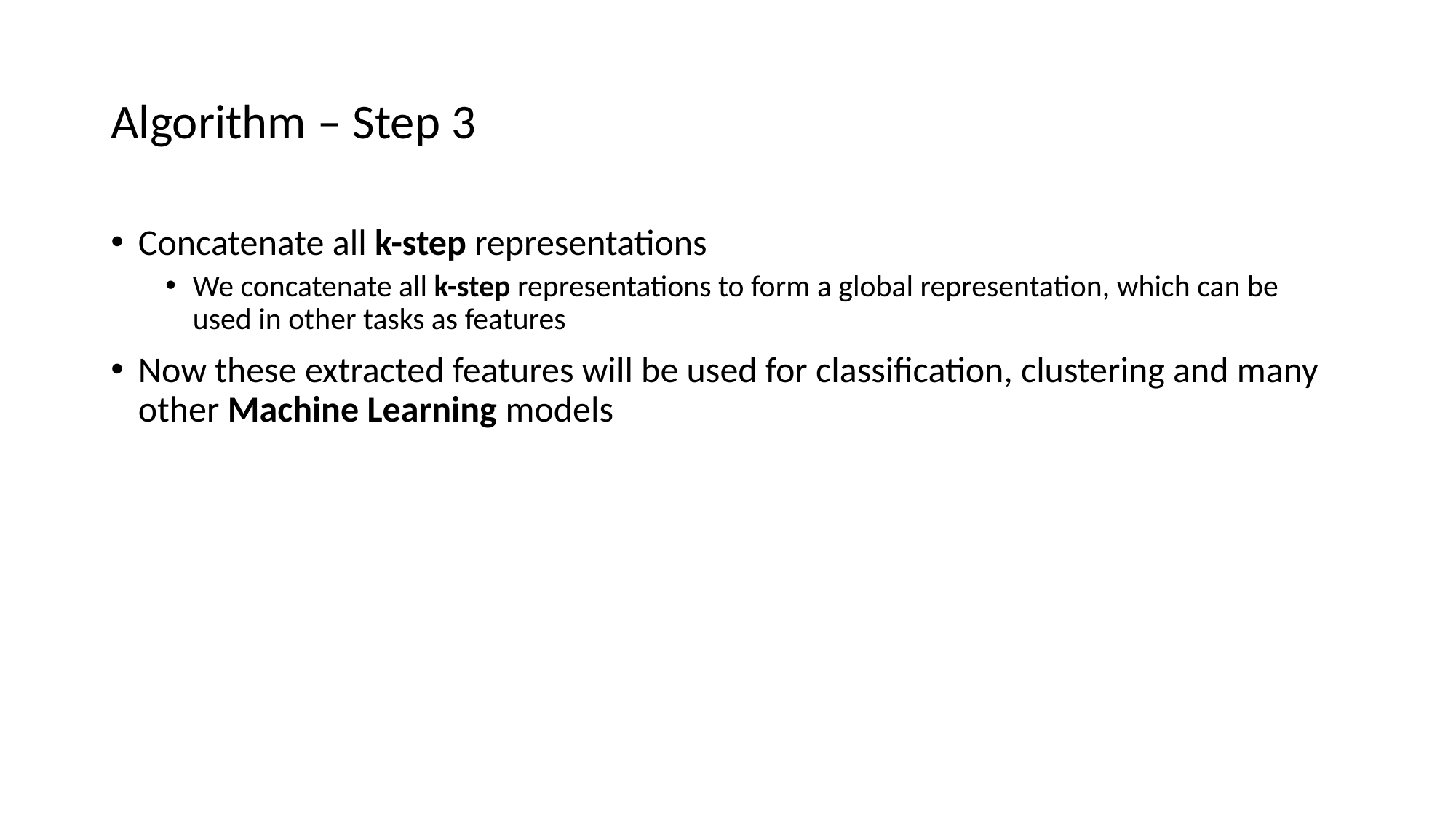

# Algorithm – Step 3
Concatenate all k-step representations
We concatenate all k-step representations to form a global representation, which can be used in other tasks as features
Now these extracted features will be used for classification, clustering and many other Machine Learning models